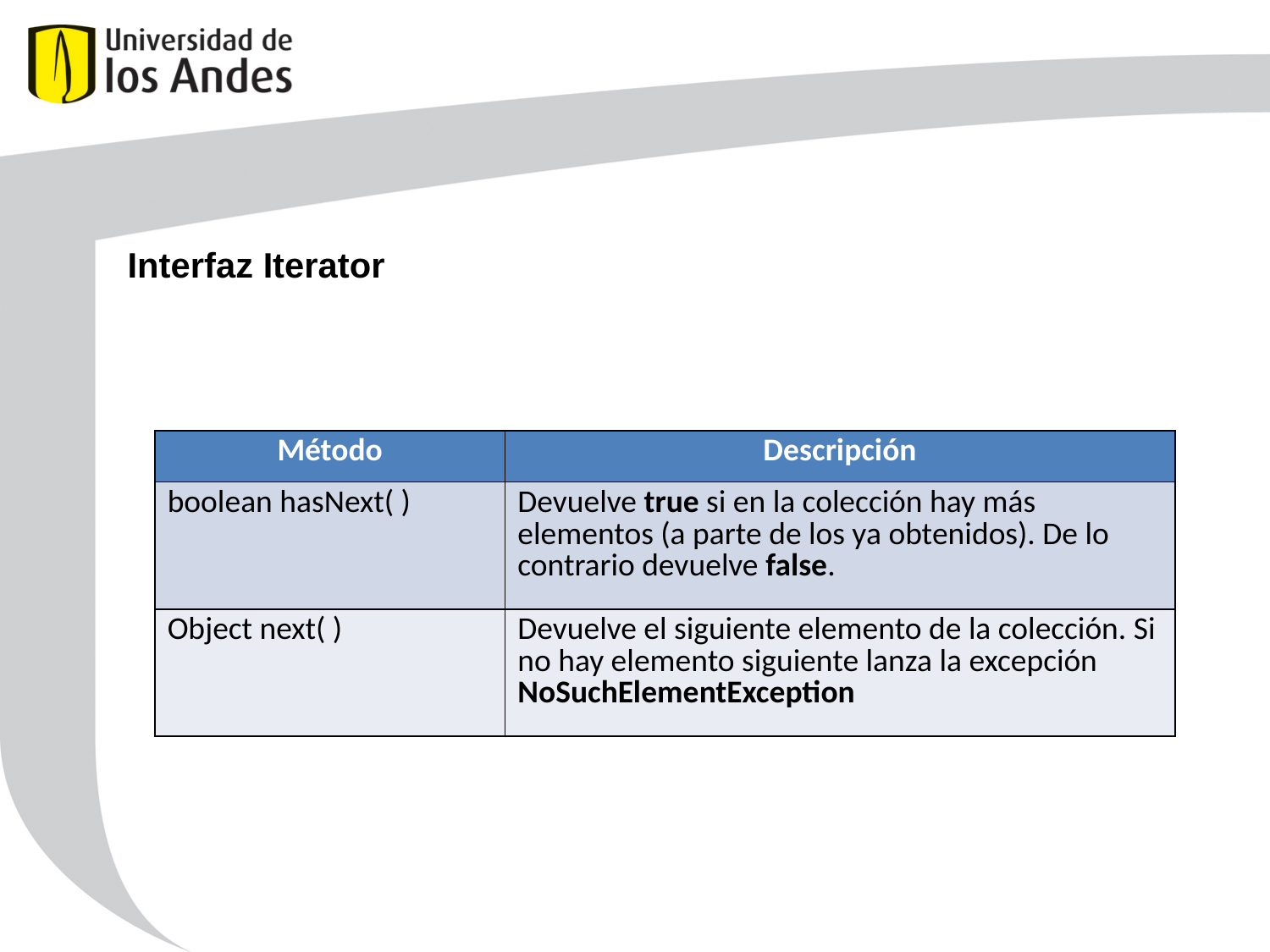

Interfaz Iterator
| Método | Descripción |
| --- | --- |
| boolean hasNext( ) | Devuelve true si en la colección hay más elementos (a parte de los ya obtenidos). De lo contrario devuelve false. |
| Object next( ) | Devuelve el siguiente elemento de la colección. Si no hay elemento siguiente lanza la excepción NoSuchElementException |